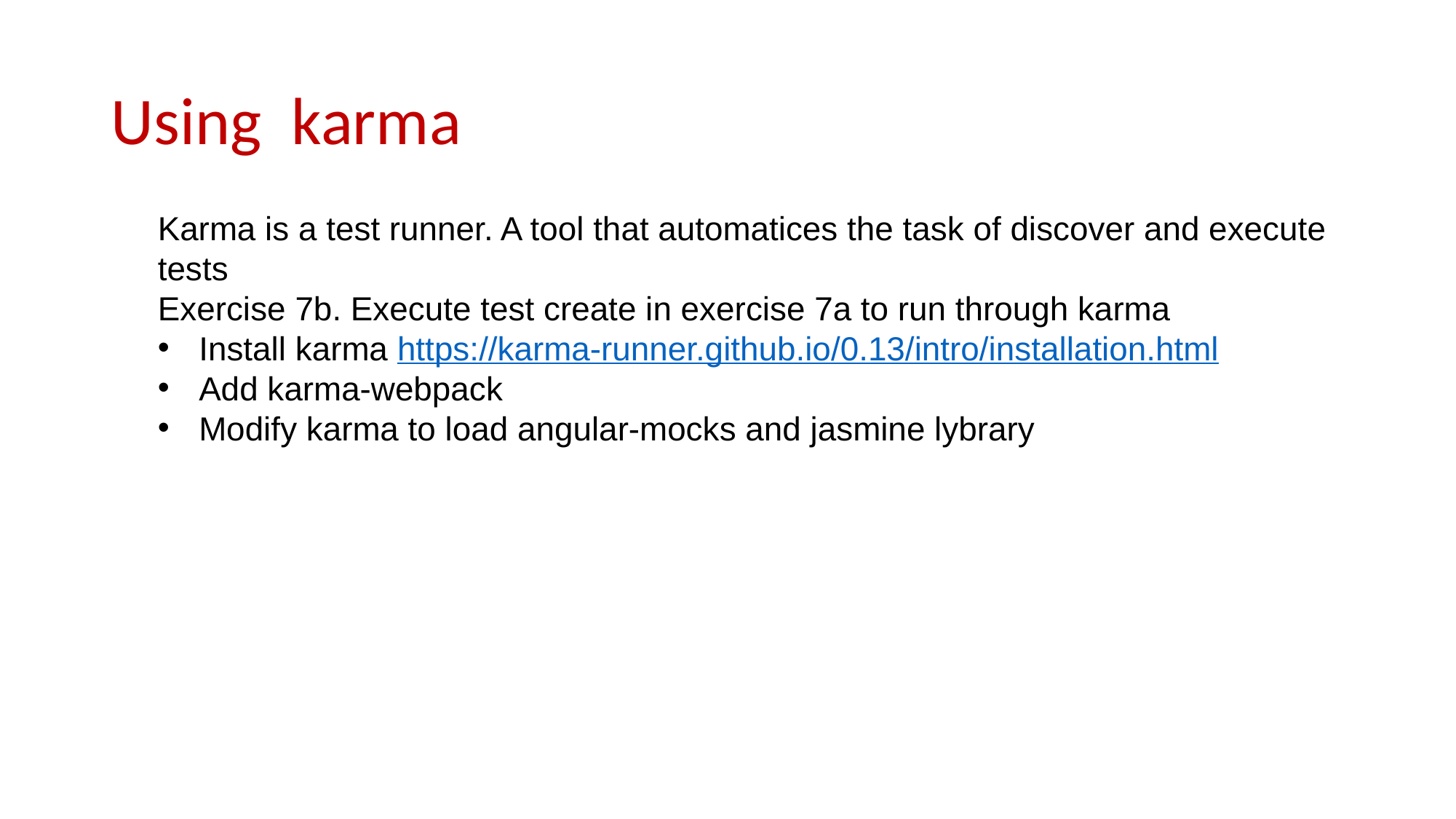

# Using  karma
Karma is a test runner. A tool that automatices the task of discover and execute tests
Exercise 7b. Execute test create in exercise 7a to run through karma
Install karma https://karma-runner.github.io/0.13/intro/installation.html
Add karma-webpack
Modify karma to load angular-mocks and jasmine lybrary